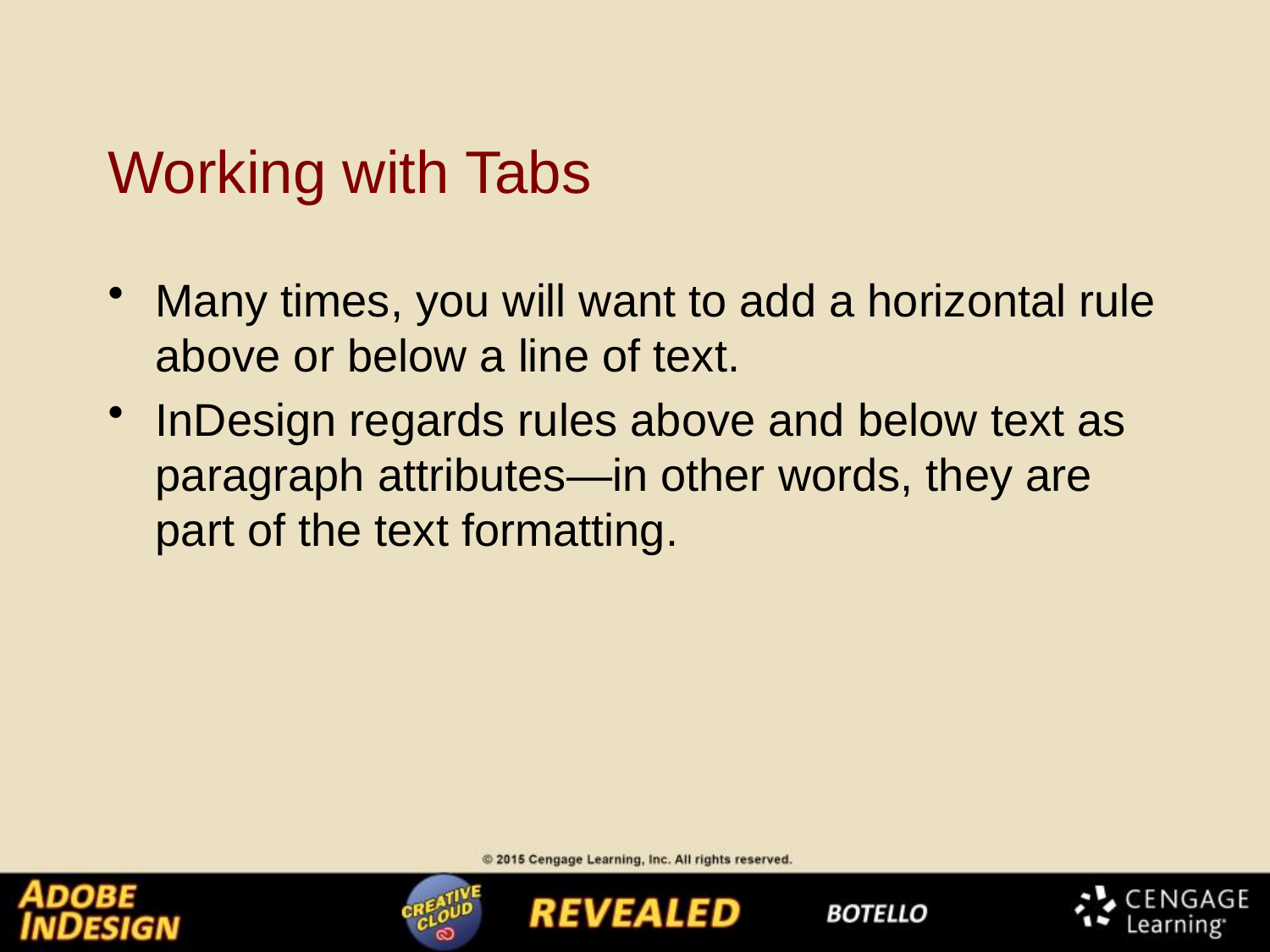

# Working with Tabs
Many times, you will want to add a horizontal rule above or below a line of text.
InDesign regards rules above and below text as paragraph attributes—in other words, they are part of the text formatting.